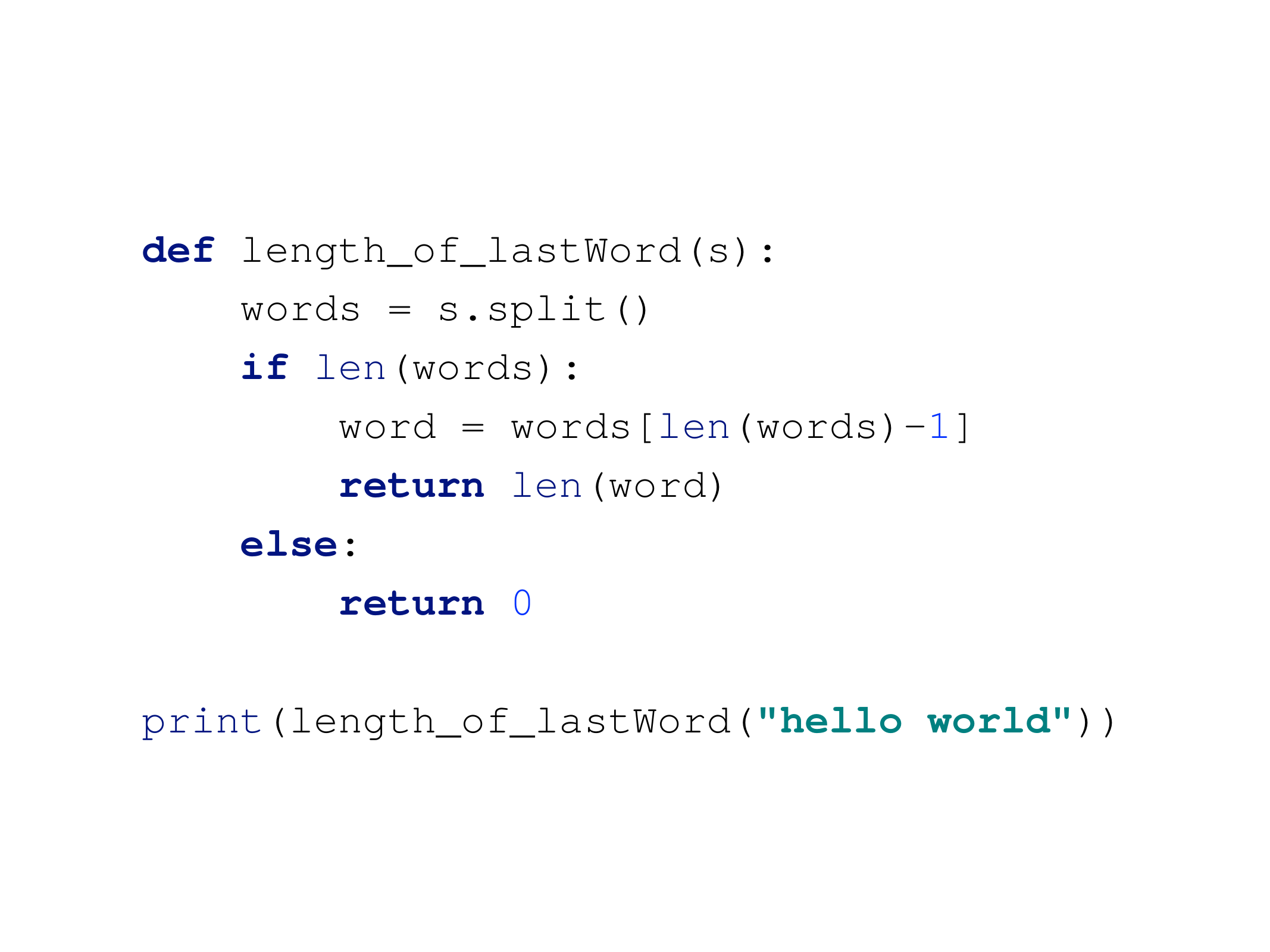

def length_of_lastWord(s):
    words = s.split()
    if len(words):
        word = words[len(words)-1]
        return len(word)
    else:
        return 0

print(length_of_lastWord("hello world"))